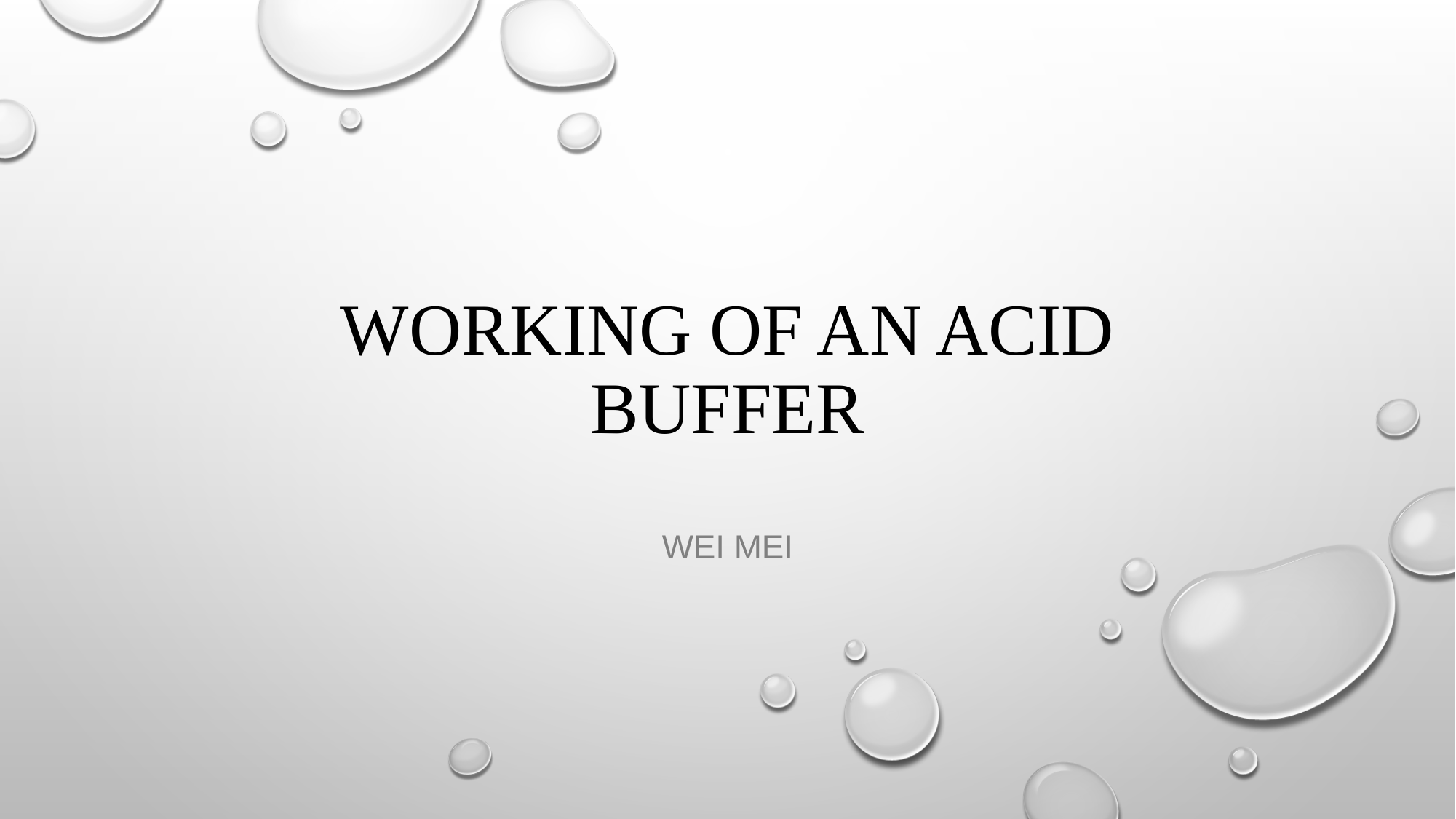

# Working of an acid buffer
Wei MEi